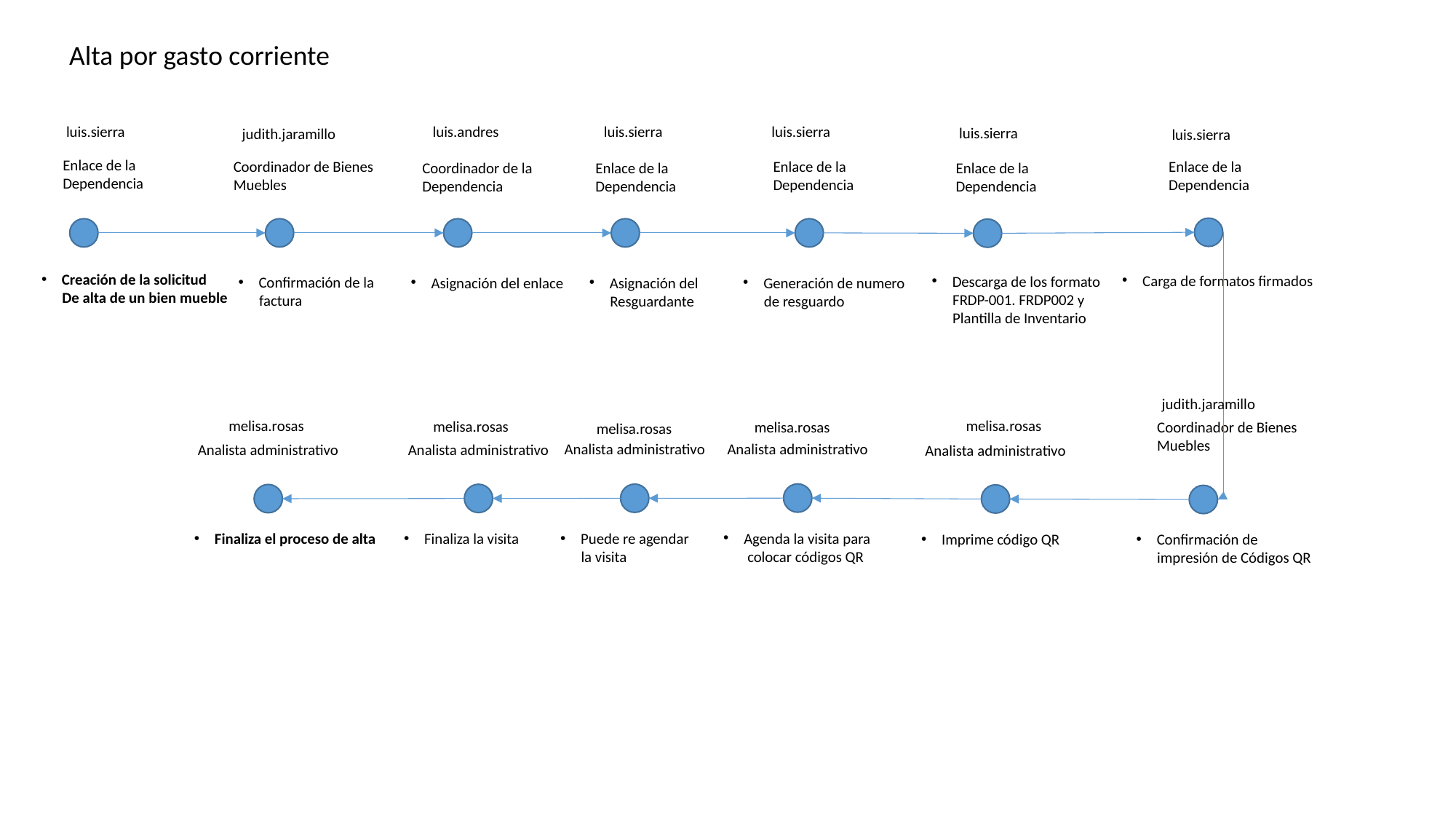

Alta por gasto corriente
luis.sierra
luis.andres
luis.sierra
luis.sierra
luis.sierra
judith.jaramillo
luis.sierra
Enlace de la
Dependencia
Coordinador de Bienes
Muebles
Enlace de la
Dependencia
Enlace de la
Dependencia
Coordinador de la
Dependencia
Enlace de la
Dependencia
Enlace de la
Dependencia

Creación de la solicitud
      De alta de un bien mueble
Carga de formatos firmados
Descarga de los formato
      FRDP-001. FRDP002 y
      Plantilla de Inventario
Confirmación de la
      factura
Asignación del enlace
Asignación del
      Resguardante
Generación de numero
      de resguardo
judith.jaramillo
melisa.rosas
melisa.rosas
melisa.rosas
melisa.rosas
Coordinador de Bienes
Muebles
melisa.rosas
Analista administrativo
Analista administrativo
Analista administrativo
Analista administrativo
Analista administrativo

Agenda la visita para
       colocar códigos QR

Puede re agendar
      la visita
Finaliza la visita
Finaliza el proceso de alta
Imprime código QR
Confirmación de
      impresión de Códigos QR